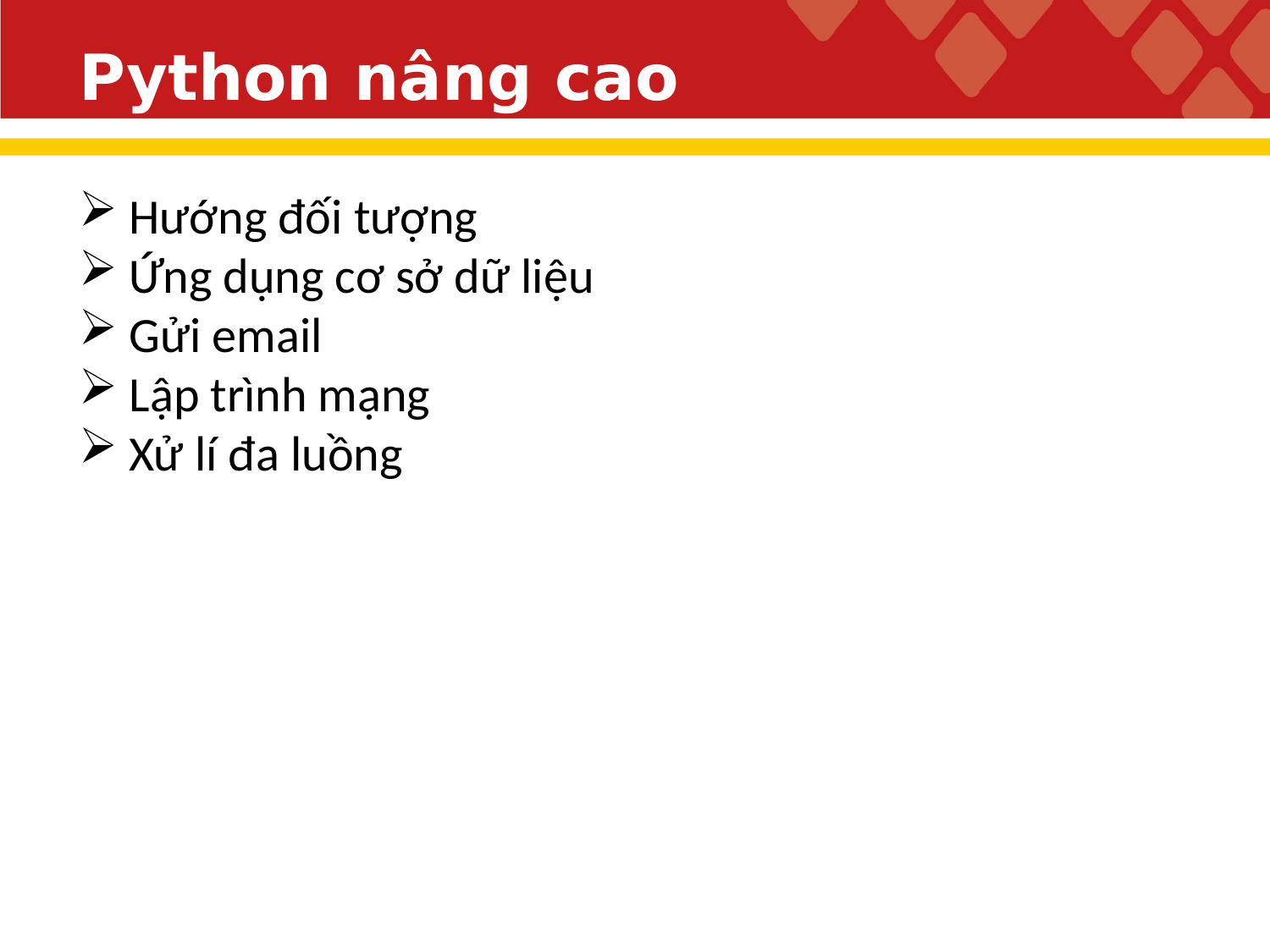

# Python nâng cao
 Hướng đối tượng
 Ứng dụng cơ sở dữ liệu
 Gửi email
 Lập trình mạng
 Xử lí đa luồng